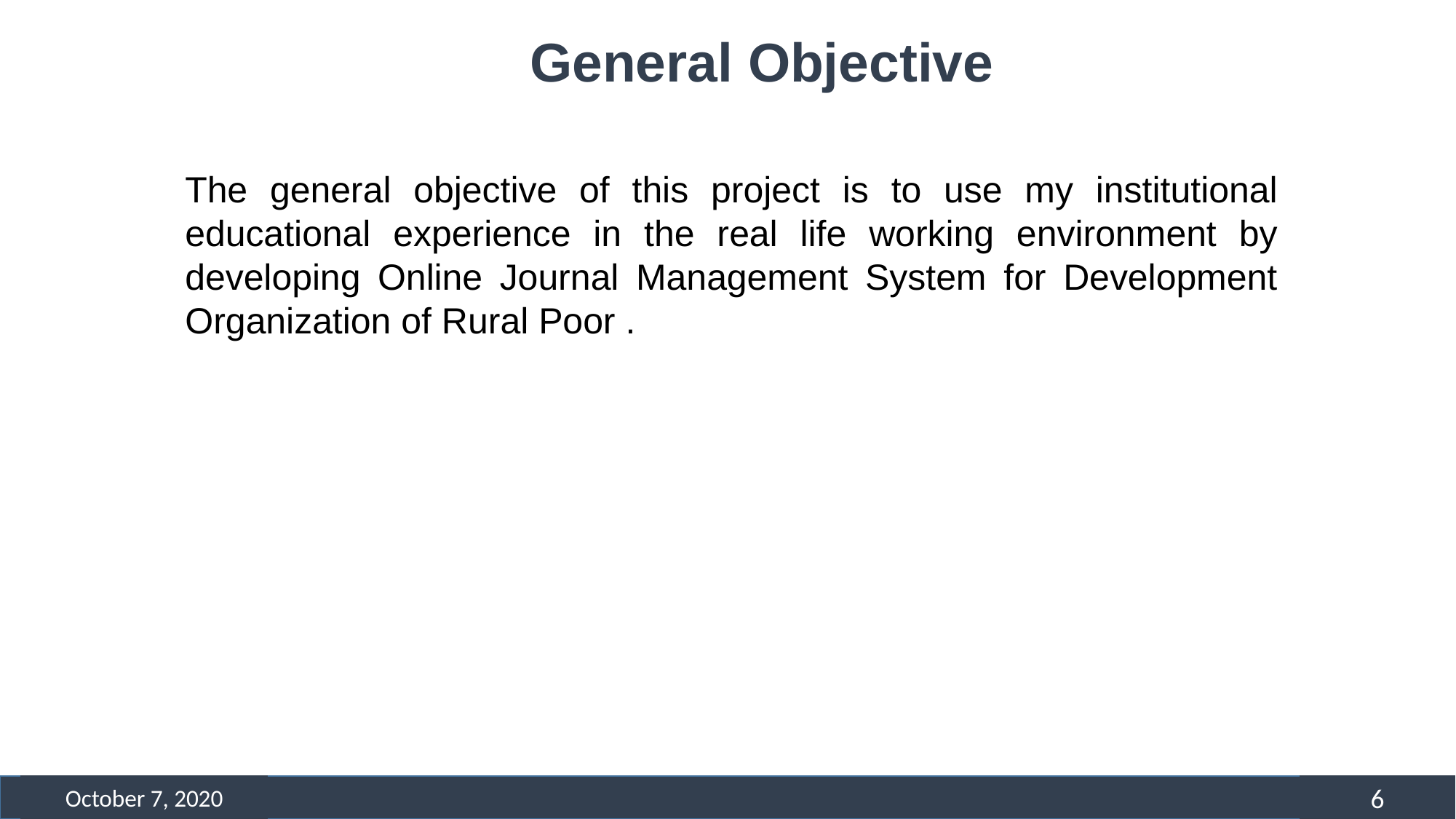

General Objective
The general objective of this project is to use my institutional educational experience in the real life working environment by developing Online Journal Management System for Development Organization of Rural Poor .

October 7, 2020
6